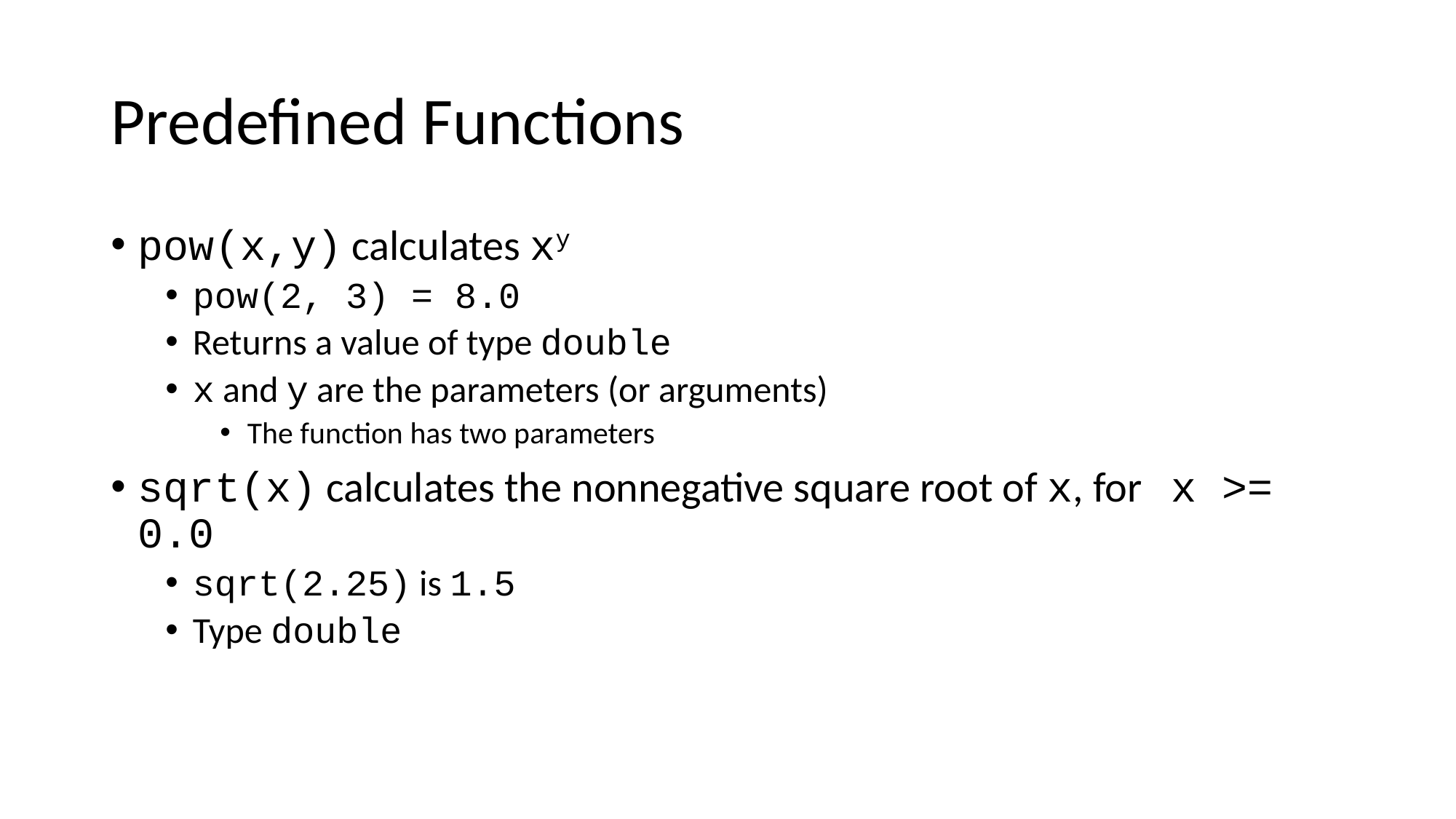

# Predefined Functions
pow(x,y) calculates xy
pow(2, 3) = 8.0
Returns a value of type double
x and y are the parameters (or arguments)
The function has two parameters
sqrt(x) calculates the nonnegative square root of x, for   x >= 0.0
sqrt(2.25) is 1.5
Type double